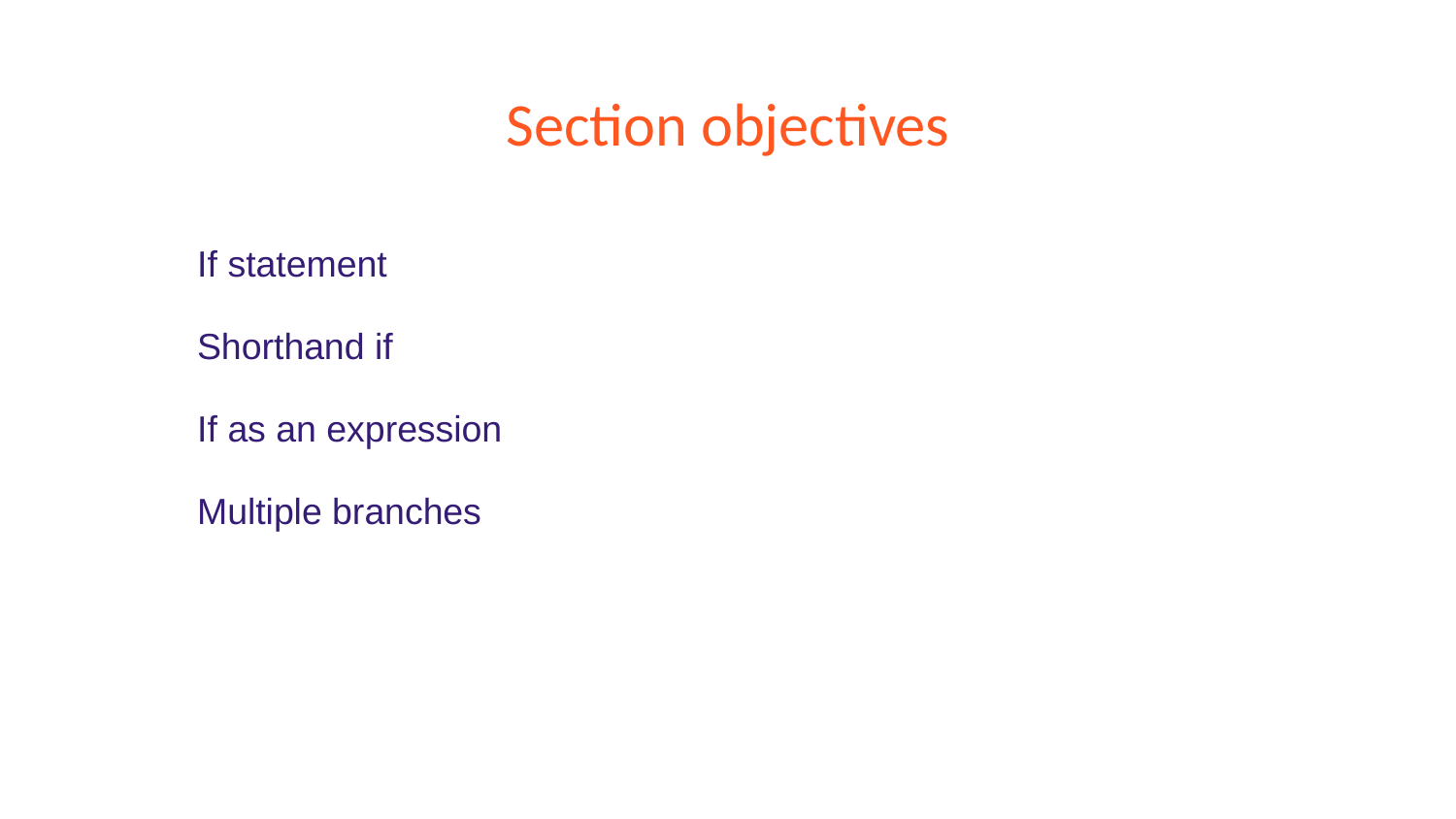

# Section objectives
If statement
Shorthand if
If as an expression
Multiple branches